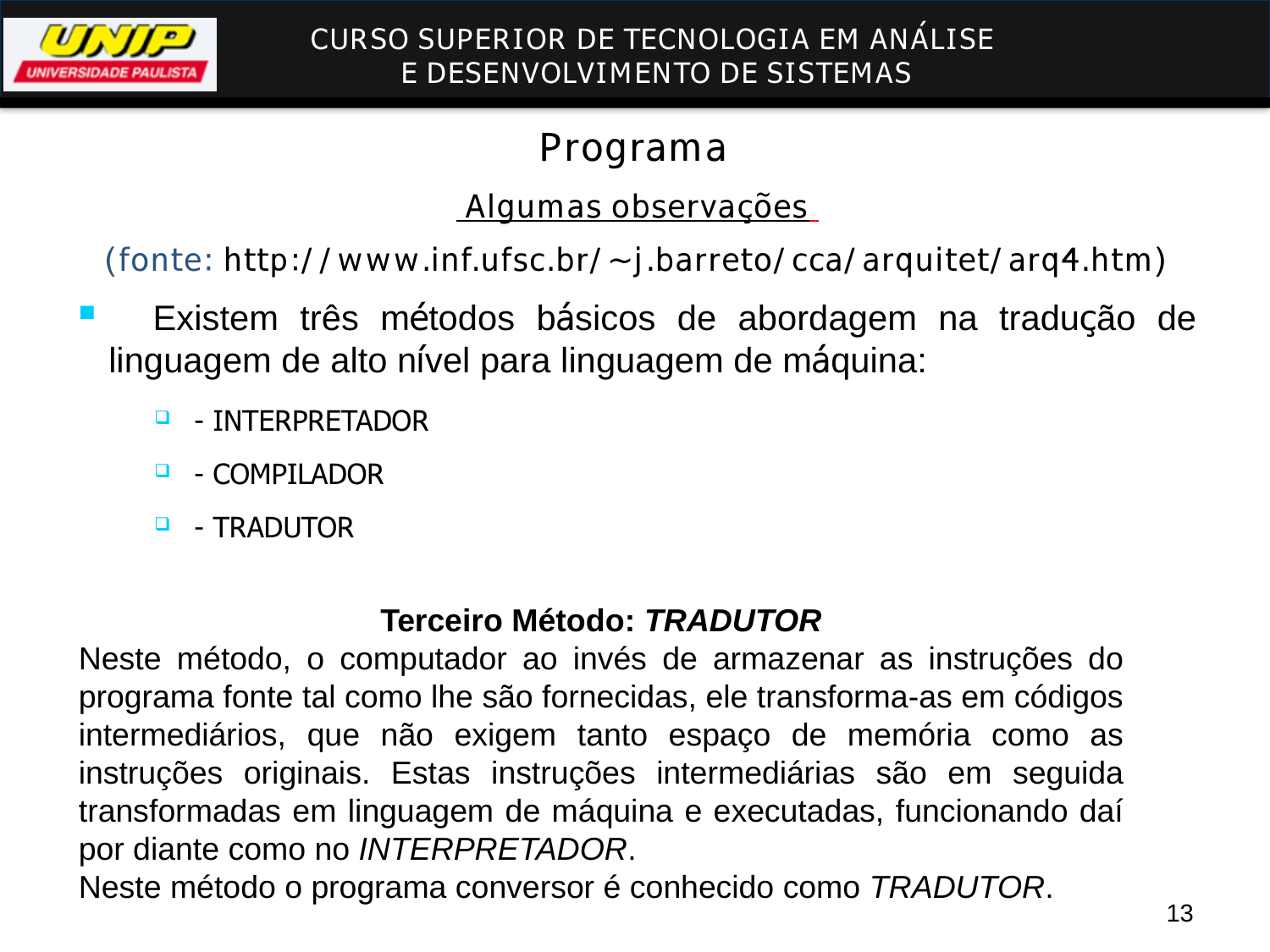

Programa
 Algumas observações
(fonte: http://www.inf.ufsc.br/~j.barreto/cca/arquitet/arq4.htm)
  Existem três métodos básicos de abordagem na tradução de linguagem de alto nível para linguagem de máquina:
- INTERPRETADOR
- COMPILADOR
- TRADUTOR

Terceiro Método: TRADUTOR
Neste método, o computador ao invés de armazenar as instruções do programa fonte tal como lhe são fornecidas, ele transforma-as em códigos intermediários, que não exigem tanto espaço de memória como as instruções originais. Estas instruções intermediárias são em seguida transformadas em linguagem de máquina e executadas, funcionando daí por diante como no INTERPRETADOR.
Neste método o programa conversor é conhecido como TRADUTOR.
13